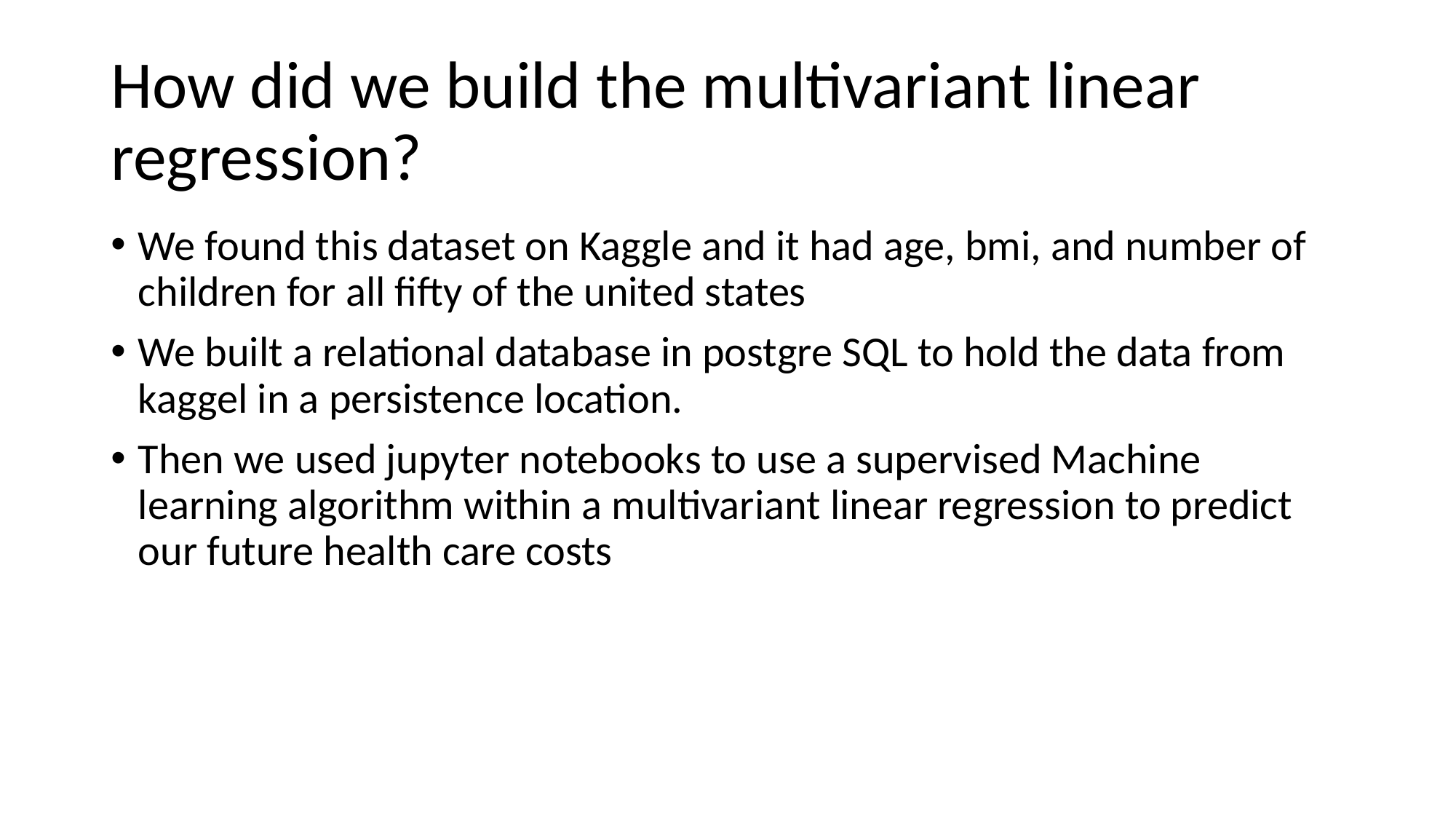

# How did we build the multivariant linear regression?
We found this dataset on Kaggle and it had age, bmi, and number of children for all fifty of the united states
We built a relational database in postgre SQL to hold the data from kaggel in a persistence location.
Then we used jupyter notebooks to use a supervised Machine learning algorithm within a multivariant linear regression to predict our future health care costs